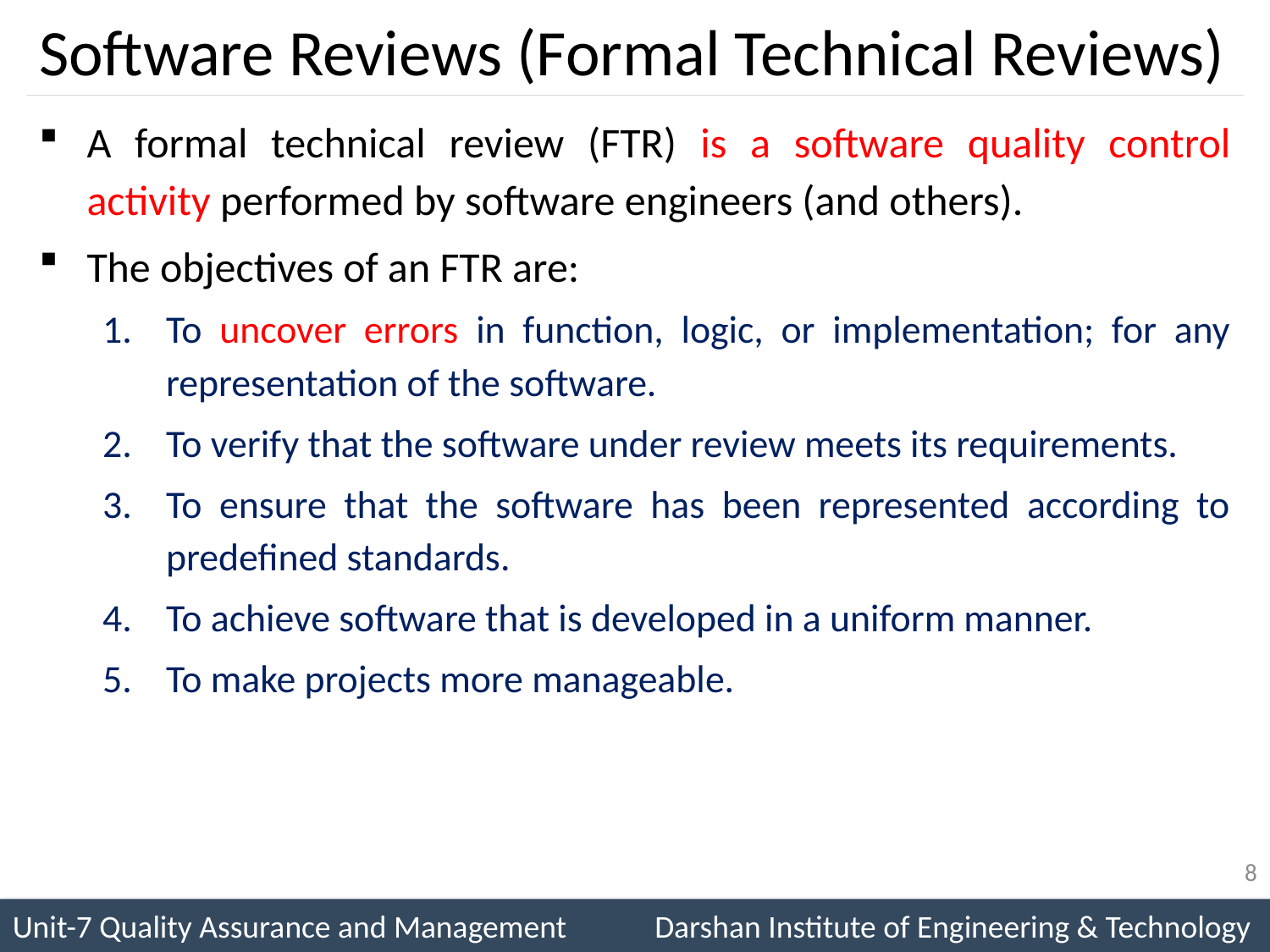

# Software Reviews (Formal Technical Reviews)
A formal technical review (FTR) is a software quality control activity performed by software engineers (and others).
The objectives of an FTR are:
To uncover errors in function, logic, or implementation; for any representation of the software.
To verify that the software under review meets its requirements.
To ensure that the software has been represented according to predefined standards.
To achieve software that is developed in a uniform manner.
To make projects more manageable.
8